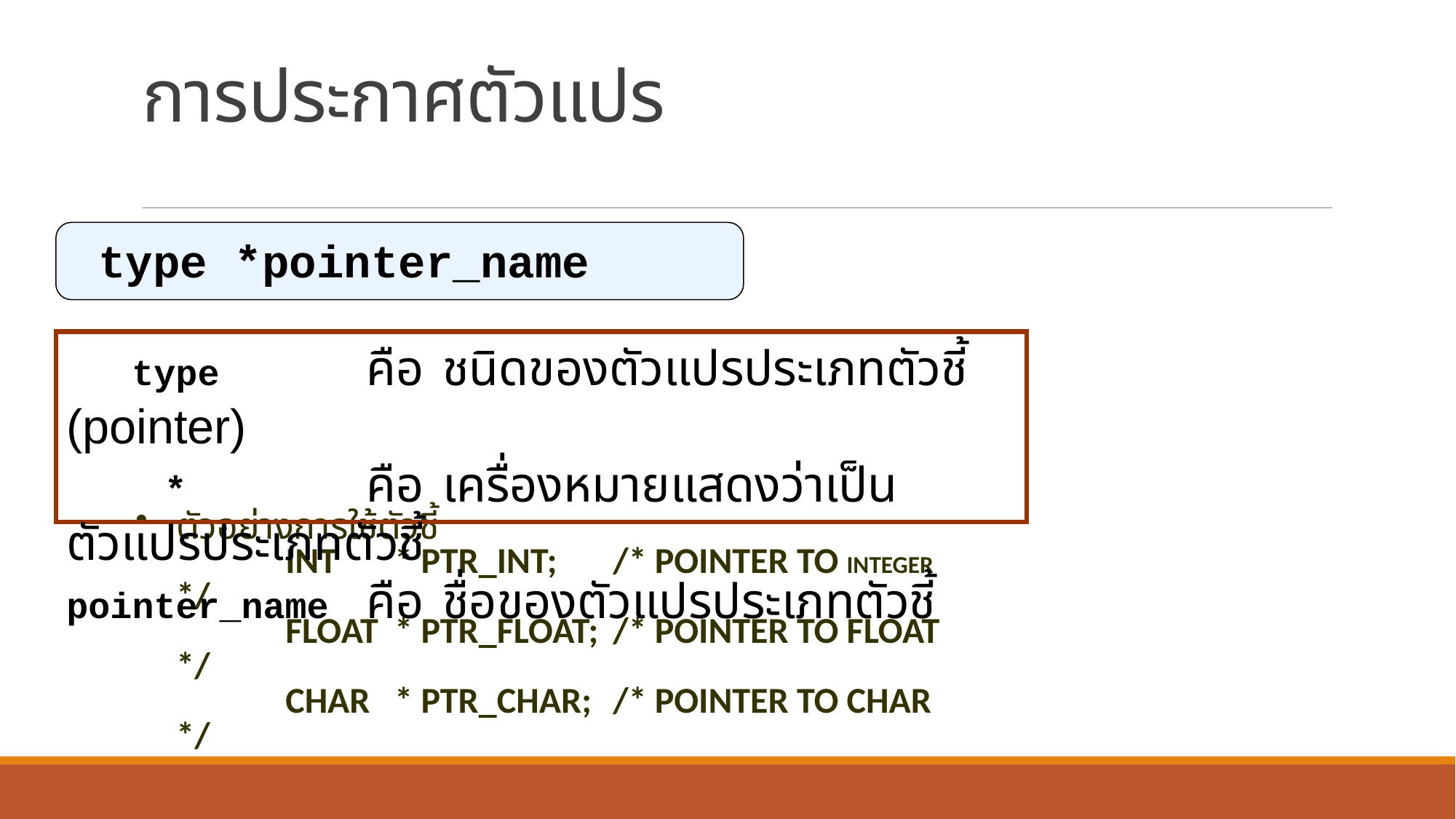

# การประกาศตัวแปร
type *pointer_name
	type	คือ	ชนิดของตัวแปรประเภทตัวชี้ (pointer)
	*	คือ	เครื่องหมายแสดงว่าเป็นตัวแปรประเภทตัวชี้
	pointer_name	คือ	ชื่อของตัวแปรประเภทตัวชี้
ตัวอย่างการใช้ตัวชี้
		int 	* ptr_int;	/* pointer to integer */
		float	* ptr_float;	/* pointer to float */
		char	* ptr_char;	/* pointer to char */